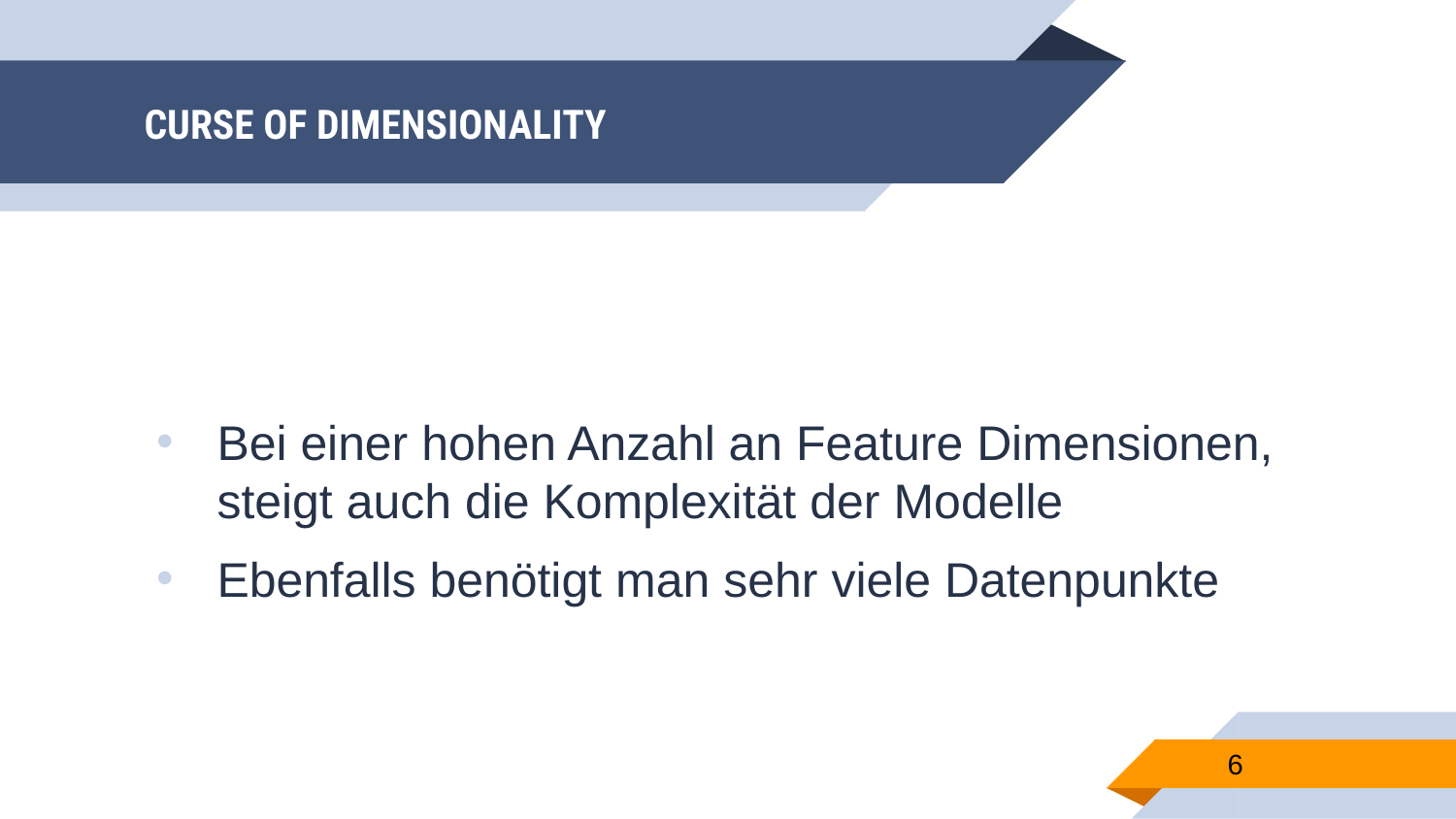

# CURSE OF DIMENSIONALITY
Bei einer hohen Anzahl an Feature Dimensionen, steigt auch die Komplexität der Modelle
Ebenfalls benötigt man sehr viele Datenpunkte
6